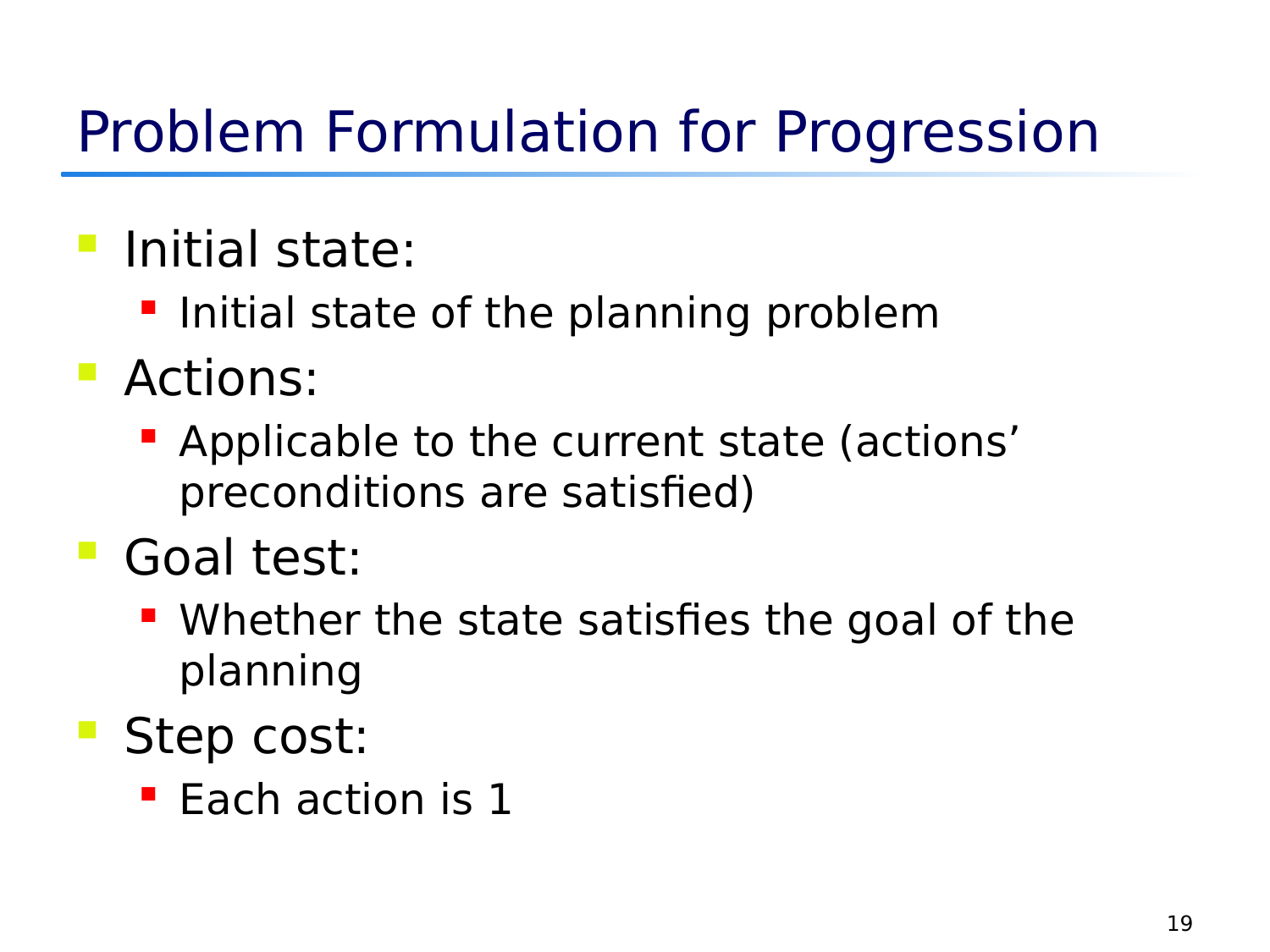

# Problem Formulation for Progression
Initial state:
Initial state of the planning problem
Actions:
Applicable to the current state (actions’ preconditions are satisfied)
Goal test:
Whether the state satisfies the goal of the planning
Step cost:
Each action is 1
19